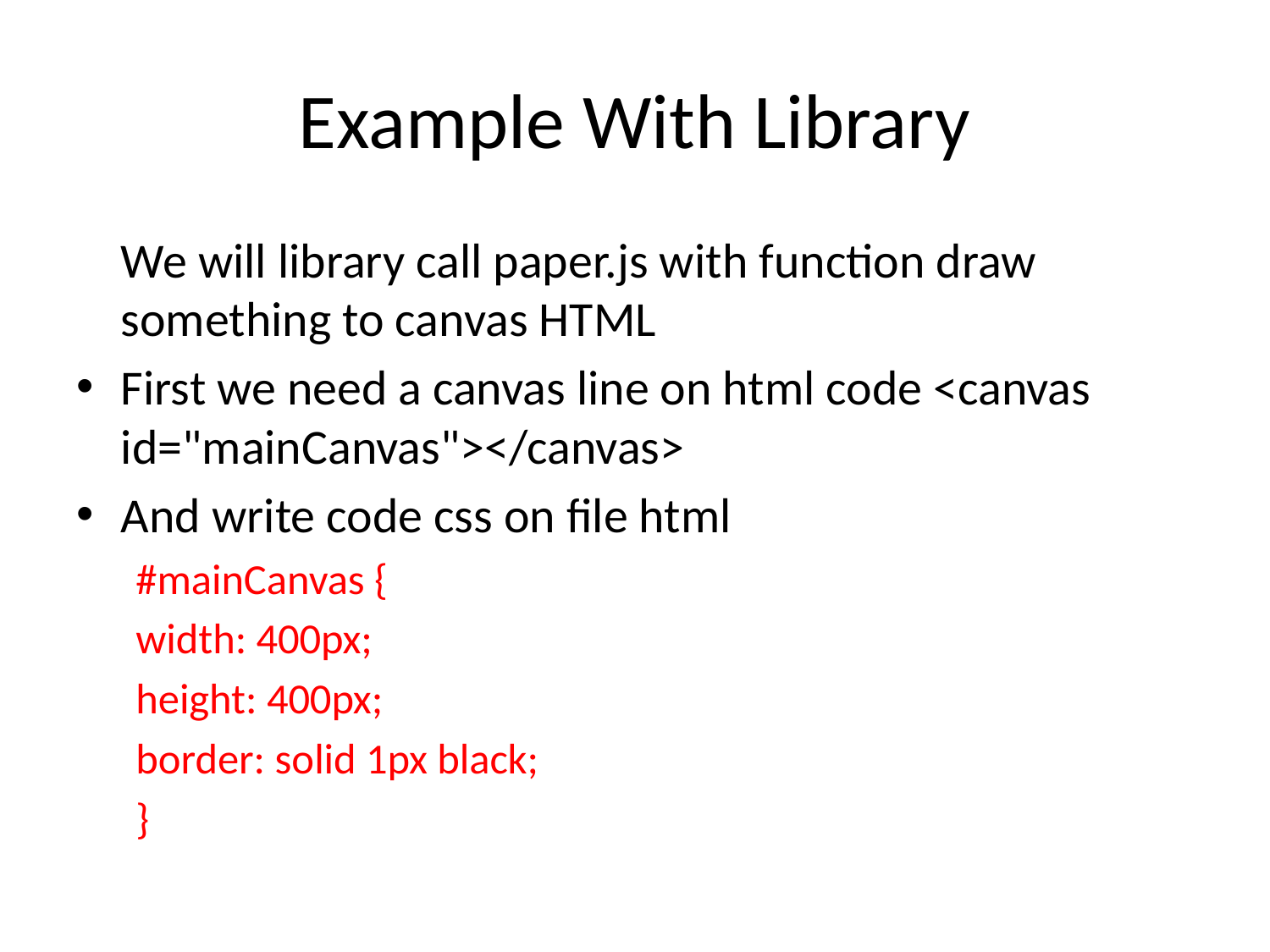

# Example With Library
	We will library call paper.js with function draw something to canvas HTML
First we need a canvas line on html code <canvas id="mainCanvas"></canvas>
And write code css on file html
#mainCanvas {
width: 400px;
height: 400px;
border: solid 1px black;
}